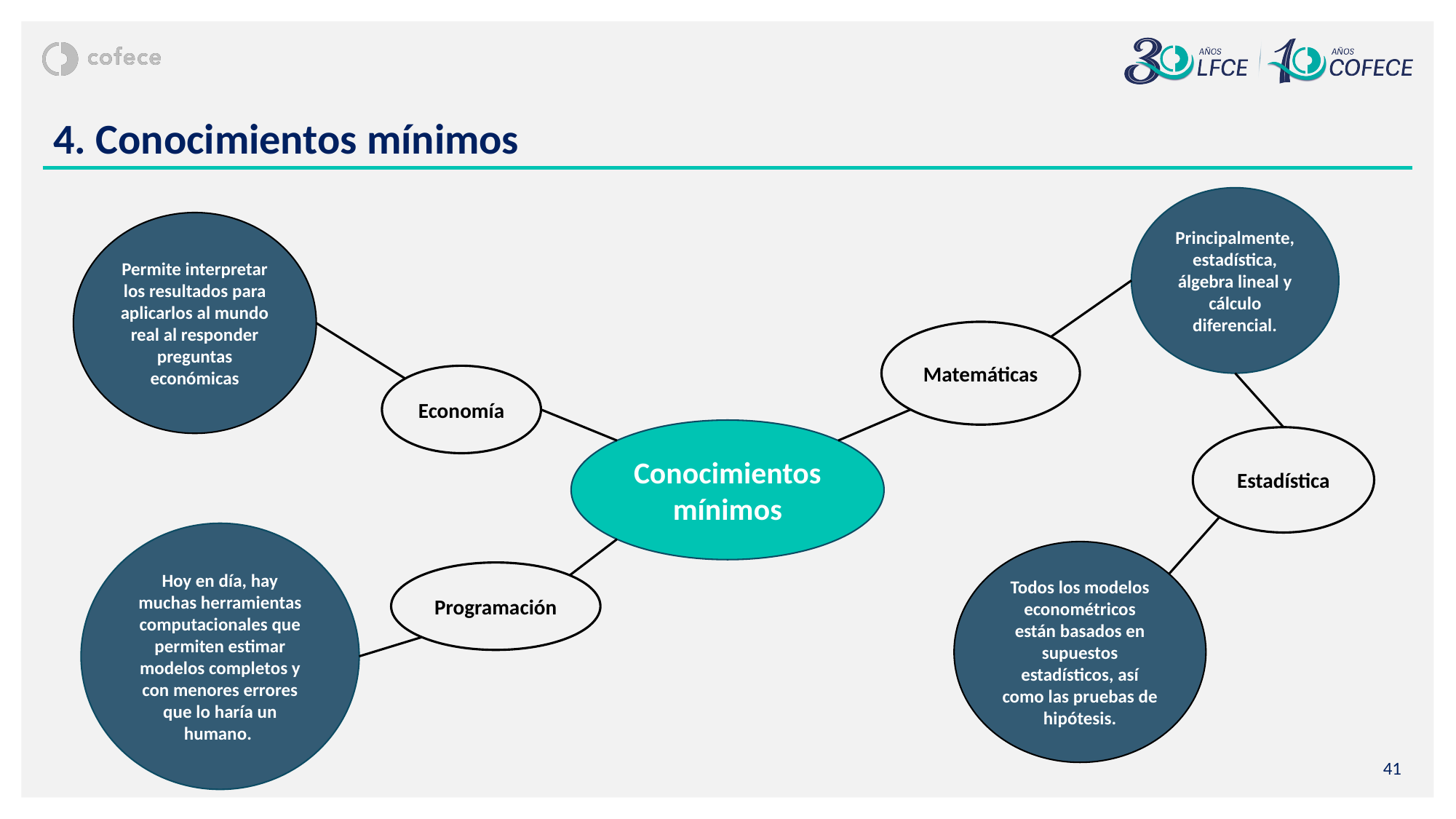

# 4. Conocimientos mínimos
Principalmente, estadística, álgebra lineal y cálculo diferencial.
Permite interpretar los resultados para aplicarlos al mundo real al responder preguntas económicas
Matemáticas
Economía
Conocimientos mínimos
Estadística
Hoy en día, hay muchas herramientas computacionales que permiten estimar modelos completos y con menores errores que lo haría un humano.
Todos los modelos econométricos están basados en supuestos estadísticos, así como las pruebas de hipótesis.
Programación
41